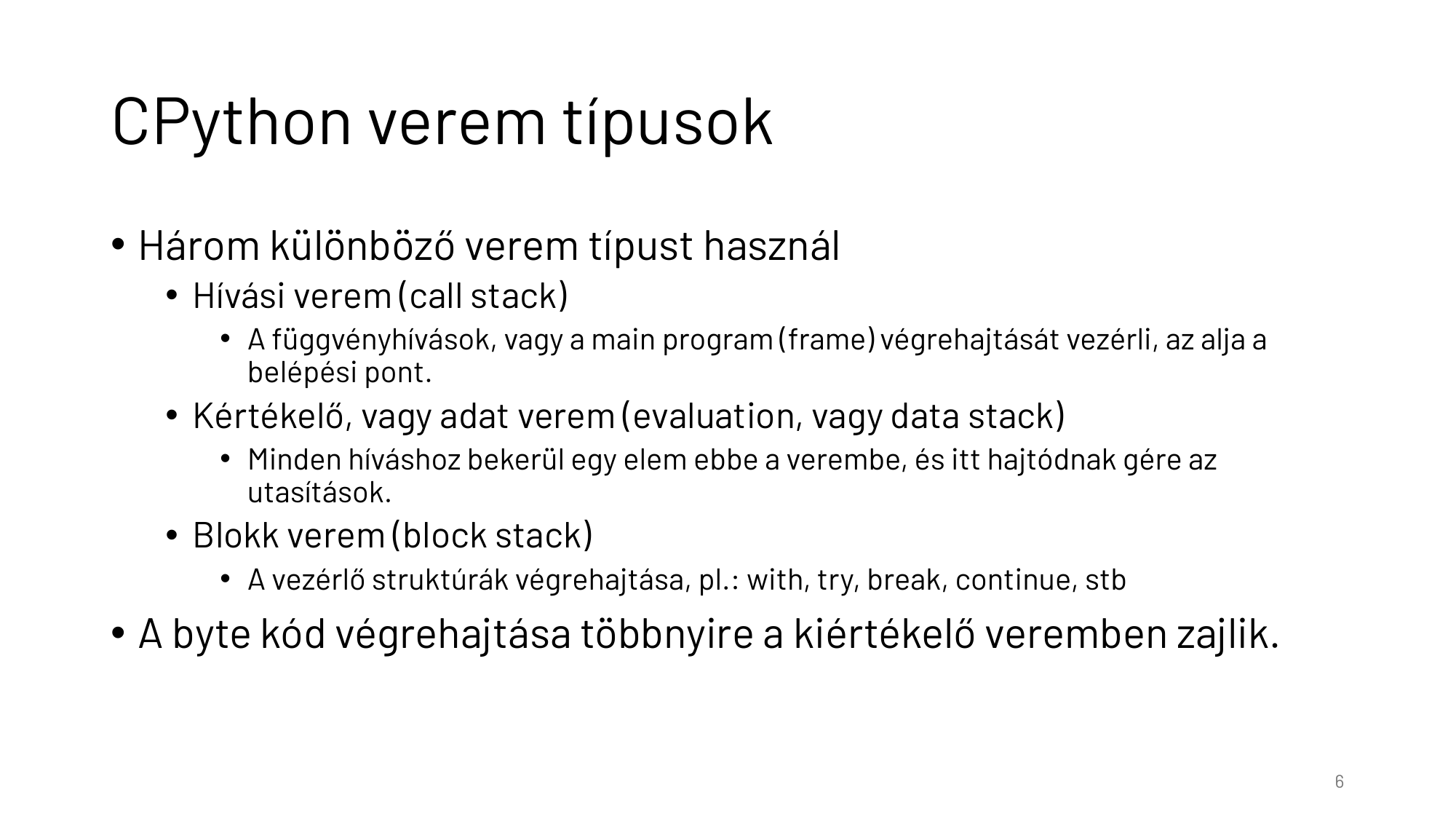

# CPython verem típusok
Három különböző verem típust használ
Hívási verem (call stack)
A függvényhívások, vagy a main program (frame) végrehajtását vezérli, az alja a belépési pont.
Kértékelő, vagy adat verem (evaluation, vagy data stack)
Minden híváshoz bekerül egy elem ebbe a verembe, és itt hajtódnak gére az utasítások.
Blokk verem (block stack)
A vezérlő struktúrák végrehajtása, pl.: with, try, break, continue, stb
A byte kód végrehajtása többnyire a kiértékelő veremben zajlik.

6